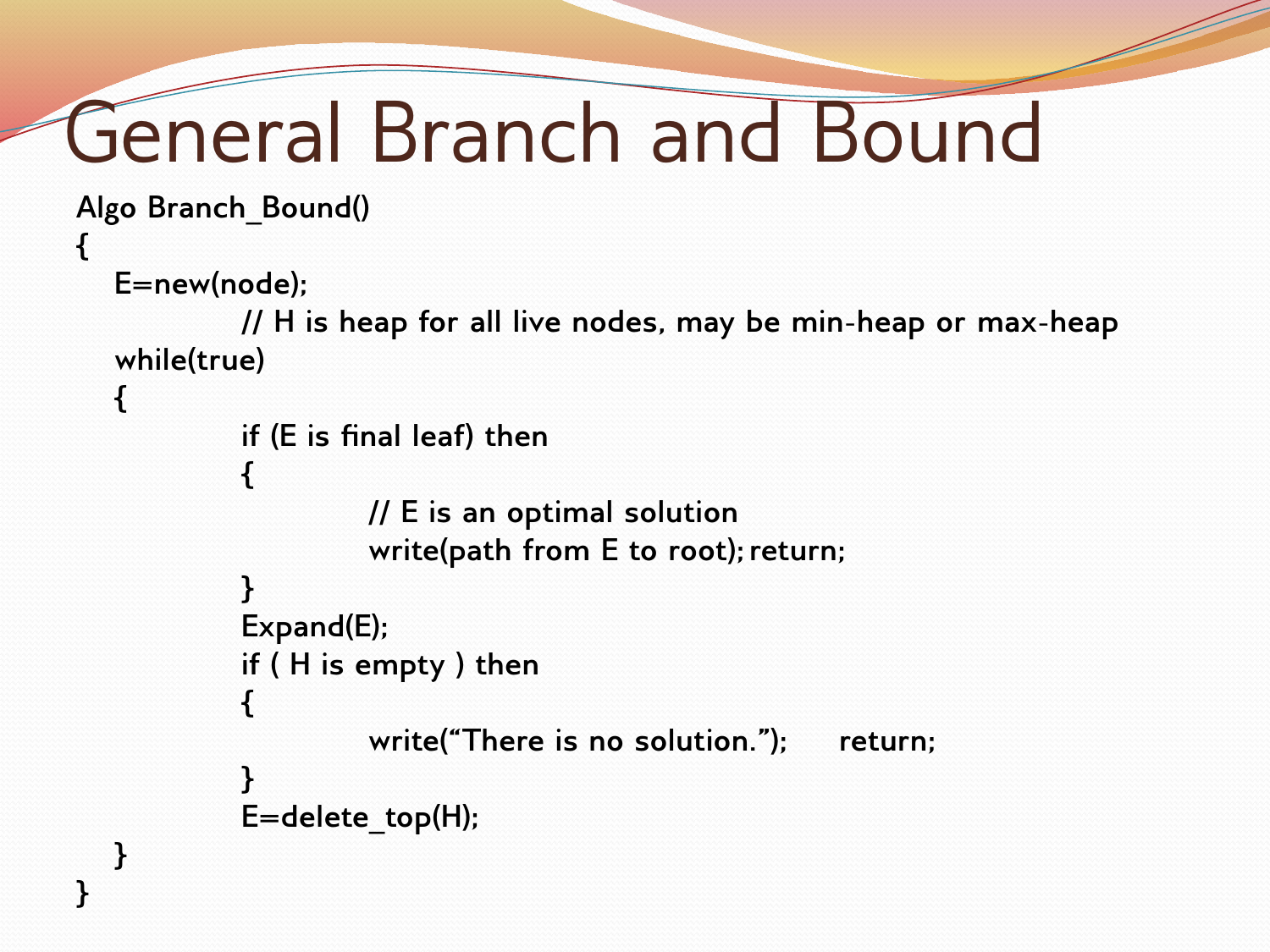

# General Branch and Bound
Algo Branch_Bound()
{
	E=new(node);
		// H is heap for all live nodes, may be min-heap or max-heap
	while(true)
	{
		if (E is final leaf) then
		{
			// E is an optimal solution
			write(path from E to root);	return;
		}
		Expand(E);
		if ( H is empty ) then
		{
			write(“There is no solution.”);     return;
		}
		E=delete_top(H);
	}
}